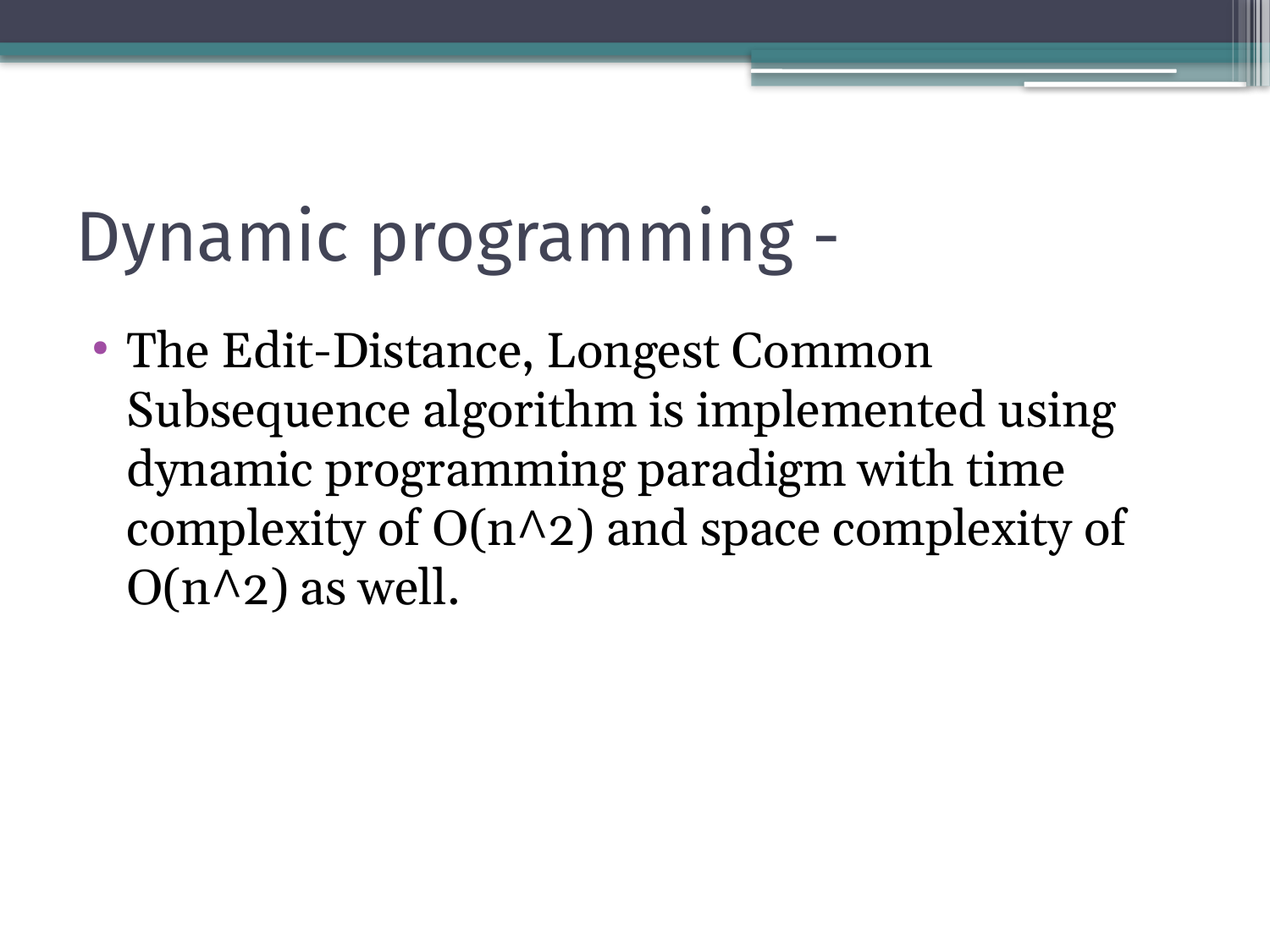

# Dynamic programming -
The Edit-Distance, Longest Common Subsequence algorithm is implemented using dynamic programming paradigm with time        complexity of O(n^2) and space complexity of O(n^2) as well.